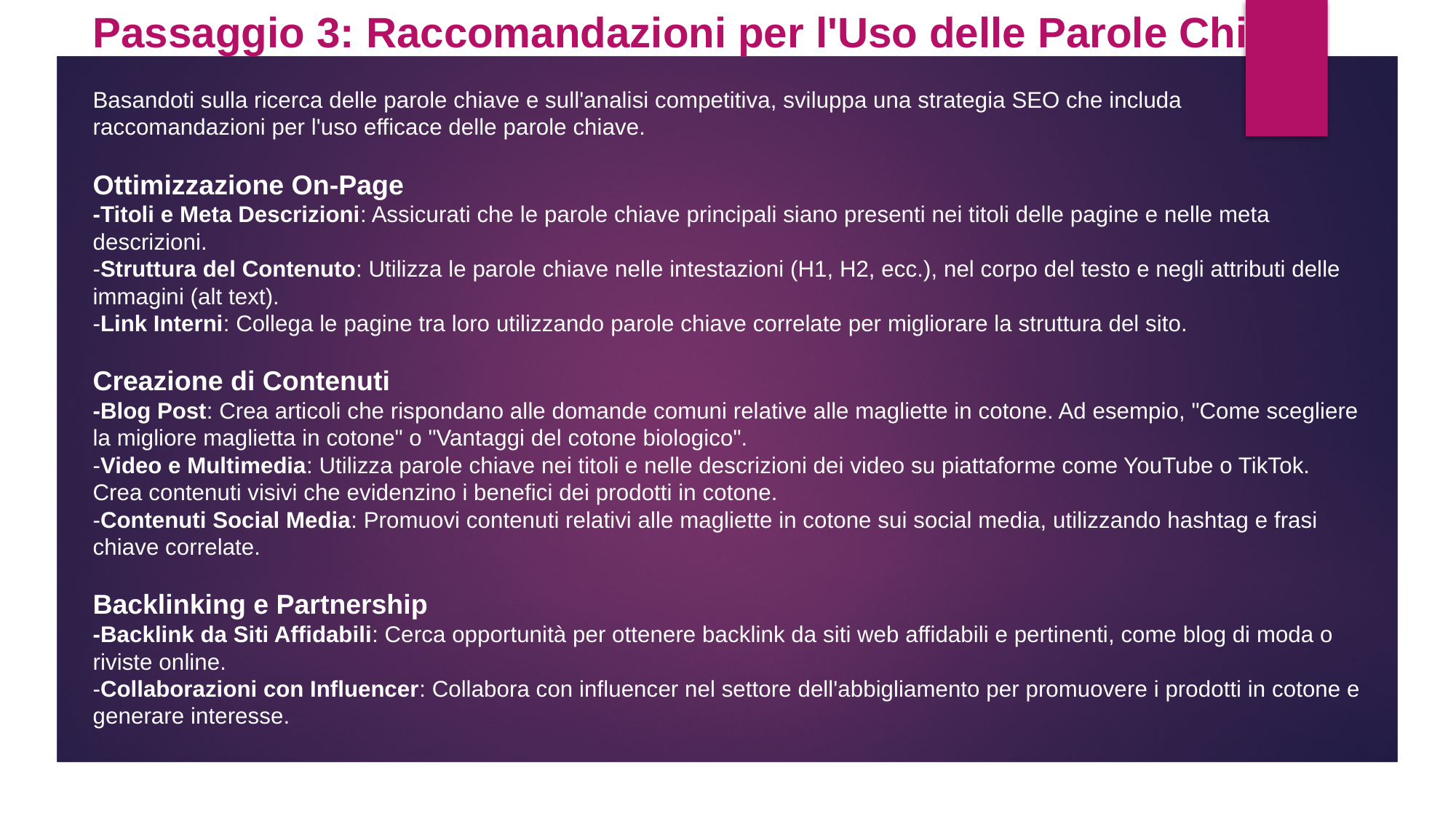

# Passaggio 3: Raccomandazioni per l'Uso delle Parole Chiave Basandoti sulla ricerca delle parole chiave e sull'analisi competitiva, sviluppa una strategia SEO che includa raccomandazioni per l'uso efficace delle parole chiave. Ottimizzazione On-Page -Titoli e Meta Descrizioni: Assicurati che le parole chiave principali siano presenti nei titoli delle pagine e nelle meta descrizioni. -Struttura del Contenuto: Utilizza le parole chiave nelle intestazioni (H1, H2, ecc.), nel corpo del testo e negli attributi delle immagini (alt text). -Link Interni: Collega le pagine tra loro utilizzando parole chiave correlate per migliorare la struttura del sito. Creazione di Contenuti -Blog Post: Crea articoli che rispondano alle domande comuni relative alle magliette in cotone. Ad esempio, "Come scegliere la migliore maglietta in cotone" o "Vantaggi del cotone biologico". -Video e Multimedia: Utilizza parole chiave nei titoli e nelle descrizioni dei video su piattaforme come YouTube o TikTok. Crea contenuti visivi che evidenzino i benefici dei prodotti in cotone. -Contenuti Social Media: Promuovi contenuti relativi alle magliette in cotone sui social media, utilizzando hashtag e frasi chiave correlate. Backlinking e Partnership -Backlink da Siti Affidabili: Cerca opportunità per ottenere backlink da siti web affidabili e pertinenti, come blog di moda o riviste online. -Collaborazioni con Influencer: Collabora con influencer nel settore dell'abbigliamento per promuovere i prodotti in cotone e generare interesse.